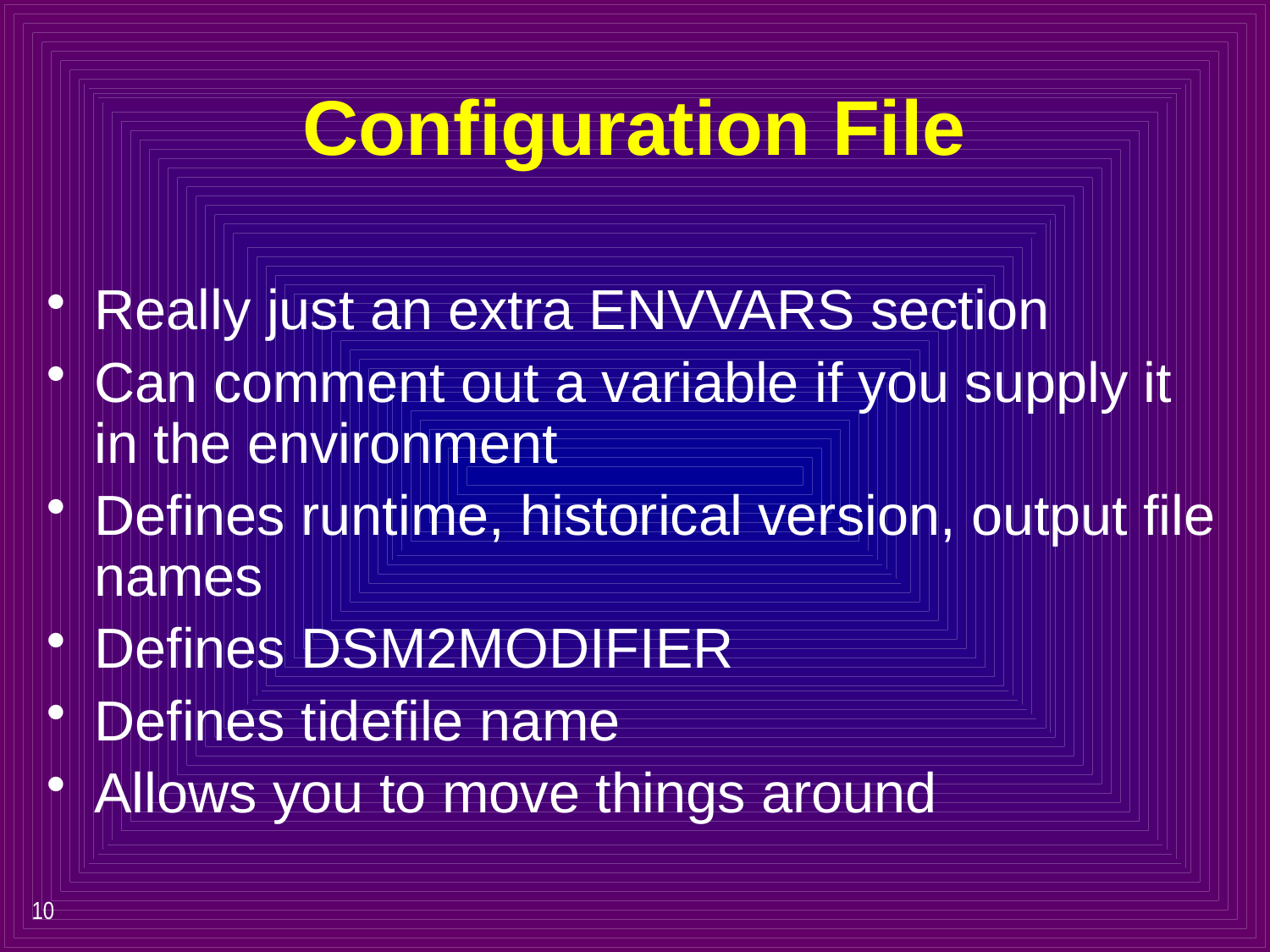

# Configuration File
Really just an extra ENVVARS section
Can comment out a variable if you supply it in the environment
Defines runtime, historical version, output file names
Defines DSM2MODIFIER
Defines tidefile name
Allows you to move things around
10